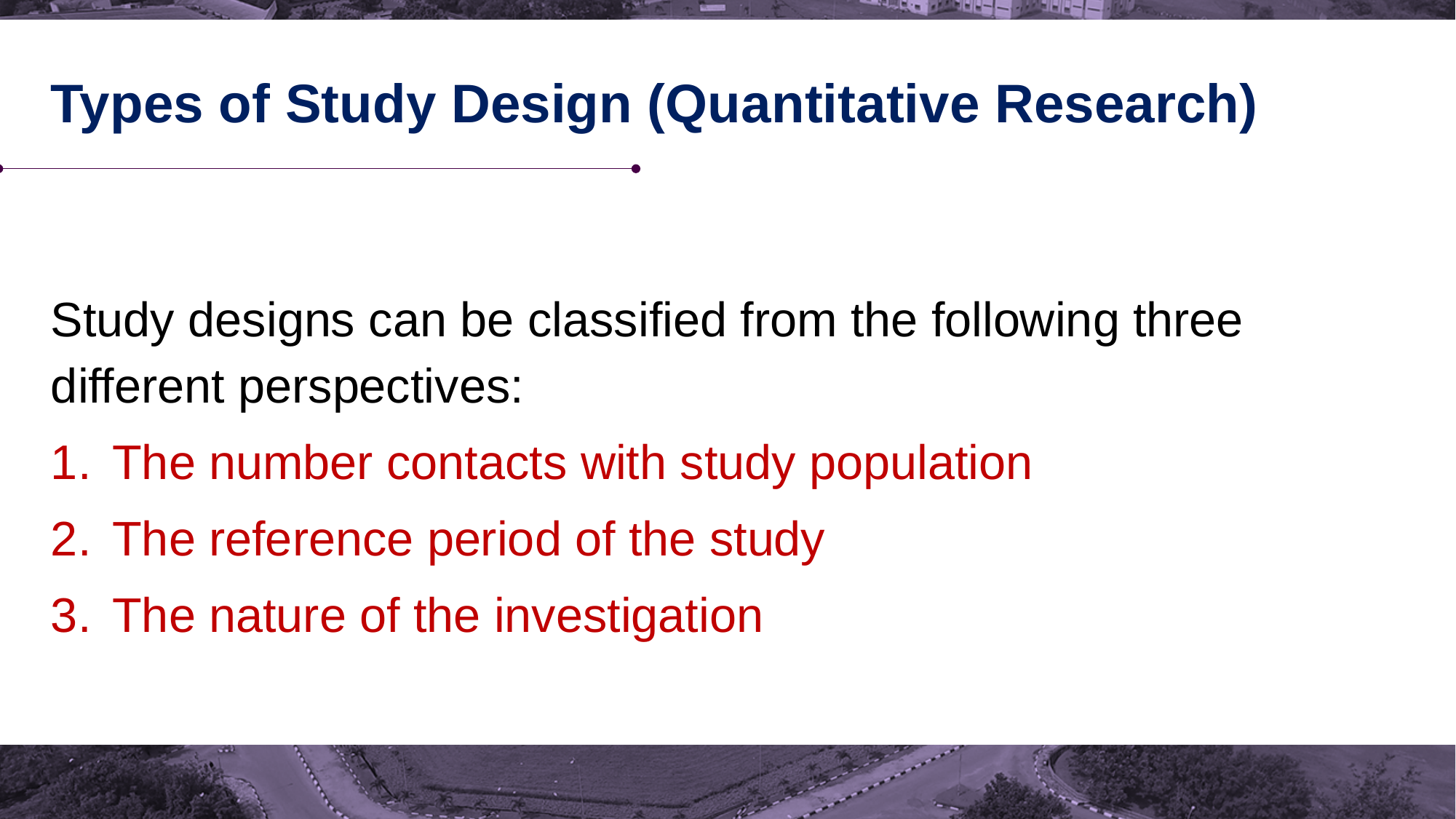

# Types of Study Design (Quantitative Research)
Study designs can be classified from the following three different perspectives:
The number contacts with study population
The reference period of the study
The nature of the investigation